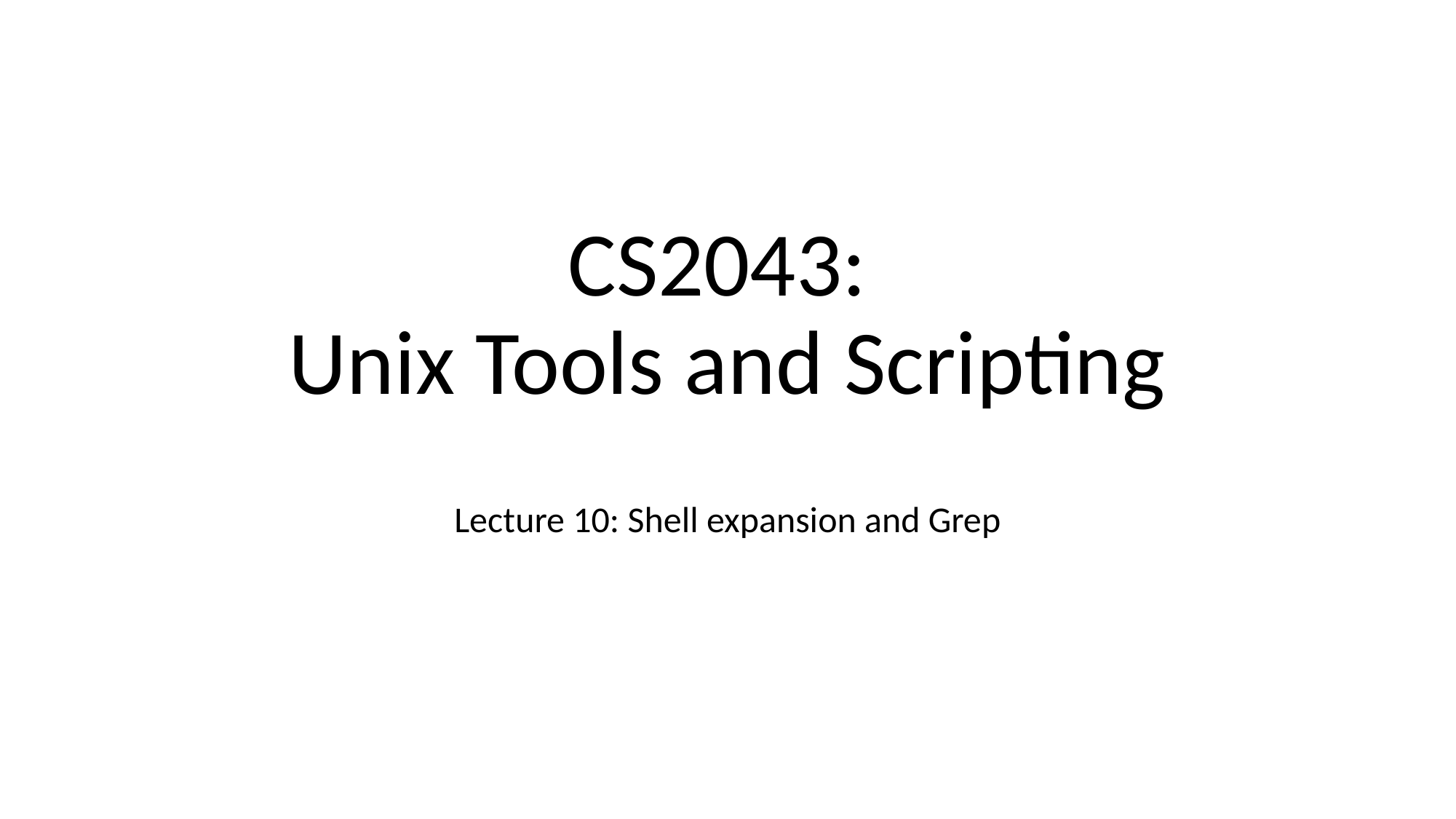

# CS2043: Unix Tools and Scripting
Lecture 10: Shell expansion and Grep